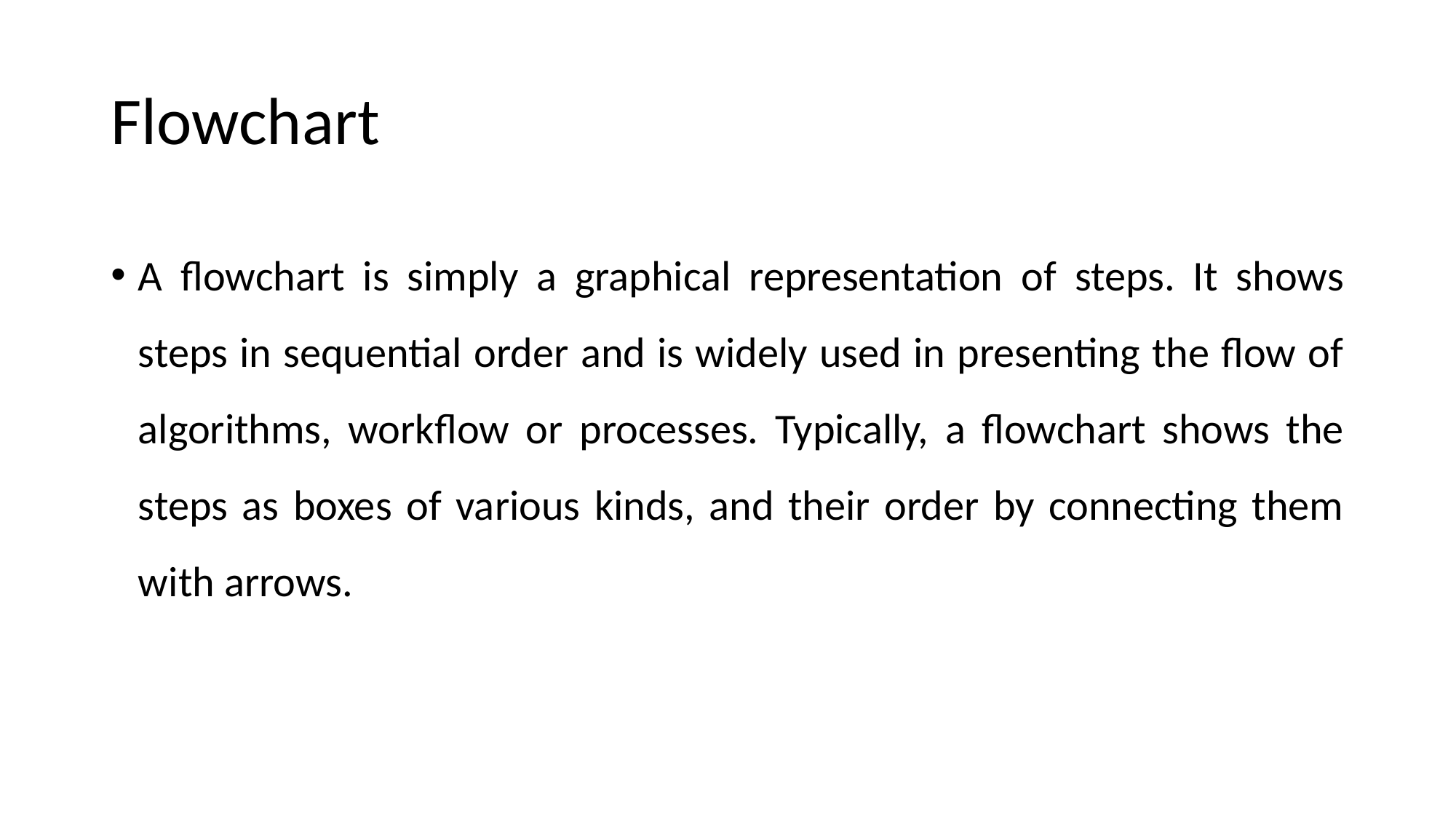

# Flowchart
A flowchart is simply a graphical representation of steps. It shows steps in sequential order and is widely used in presenting the flow of algorithms, workflow or processes. Typically, a flowchart shows the steps as boxes of various kinds, and their order by connecting them with arrows.